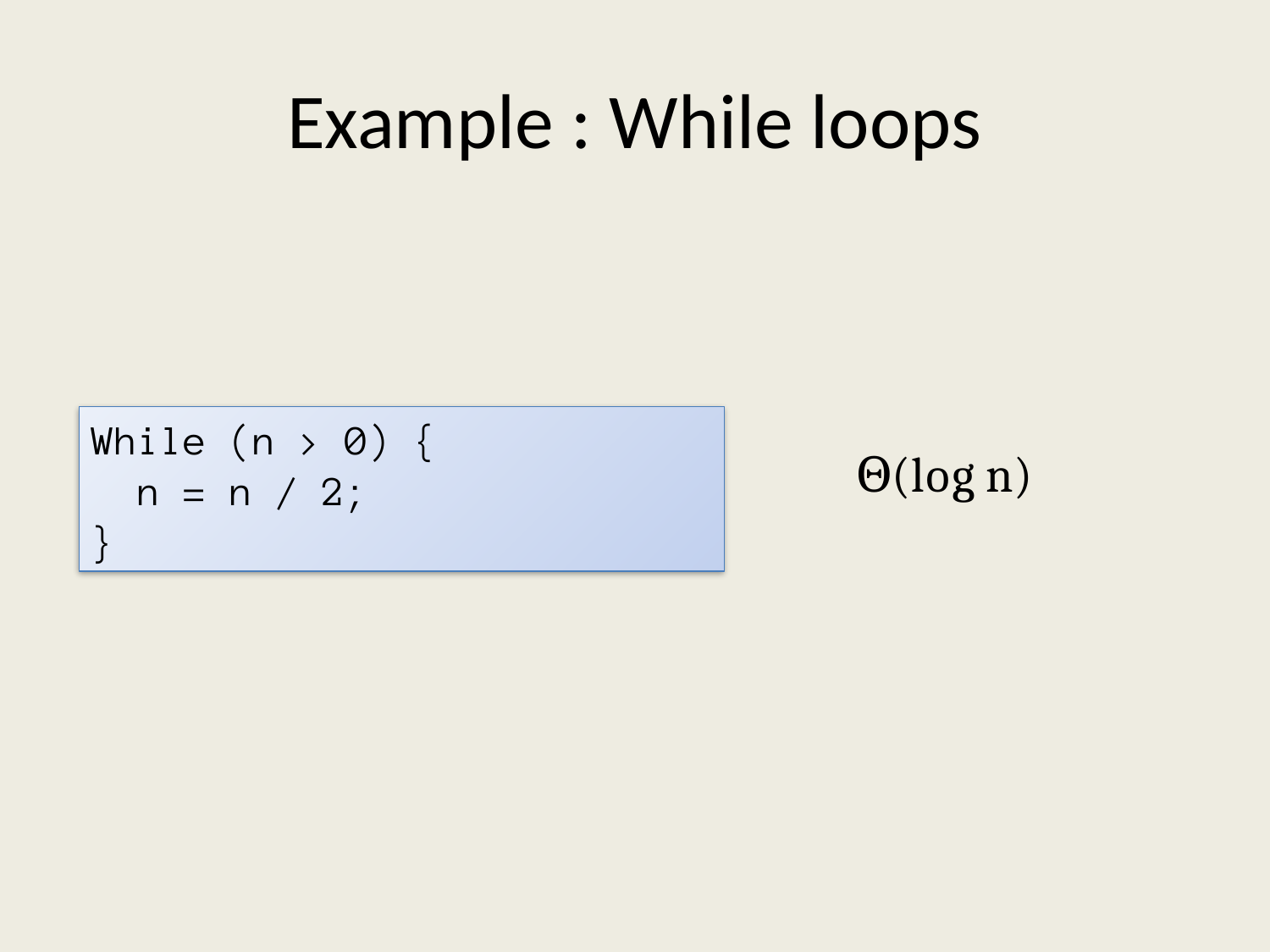

# Example : While loops
While (n > 0) {
  n = n / 2;
}
Θ(log n)